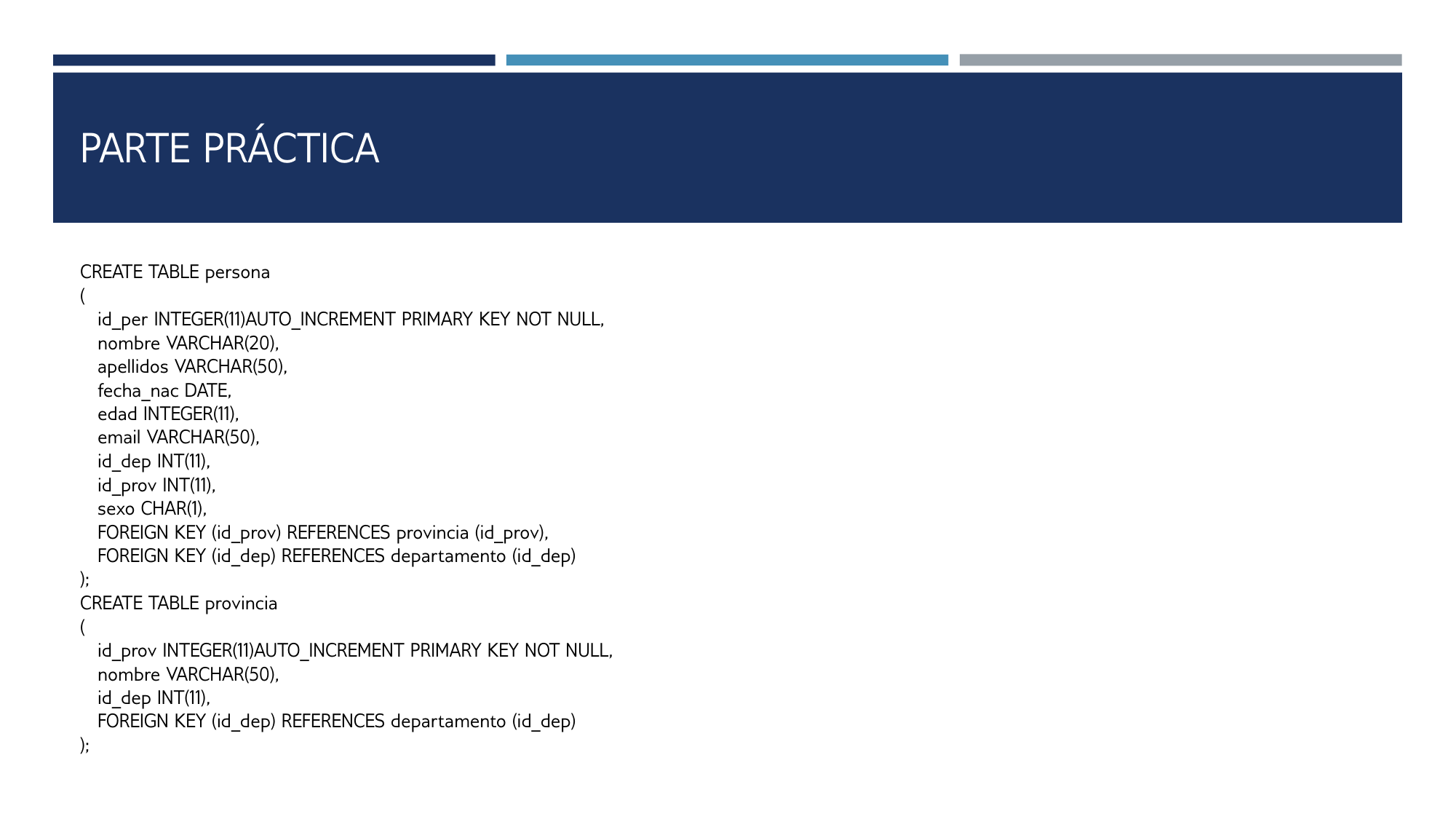

# PARTE PRÁCTICA
CREATE TABLE persona
(
   id_per INTEGER(11)AUTO_INCREMENT PRIMARY KEY NOT NULL,
   nombre VARCHAR(20),
   apellidos VARCHAR(50),
   fecha_nac DATE,
   edad INTEGER(11),
   email VARCHAR(50),
   id_dep INT(11),
   id_prov INT(11),
   sexo CHAR(1),
   FOREIGN KEY (id_prov) REFERENCES provincia (id_prov),
   FOREIGN KEY (id_dep) REFERENCES departamento (id_dep)
);
CREATE TABLE provincia
(
   id_prov INTEGER(11)AUTO_INCREMENT PRIMARY KEY NOT NULL,
   nombre VARCHAR(50),
   id_dep INT(11),
   FOREIGN KEY (id_dep) REFERENCES departamento (id_dep)
);